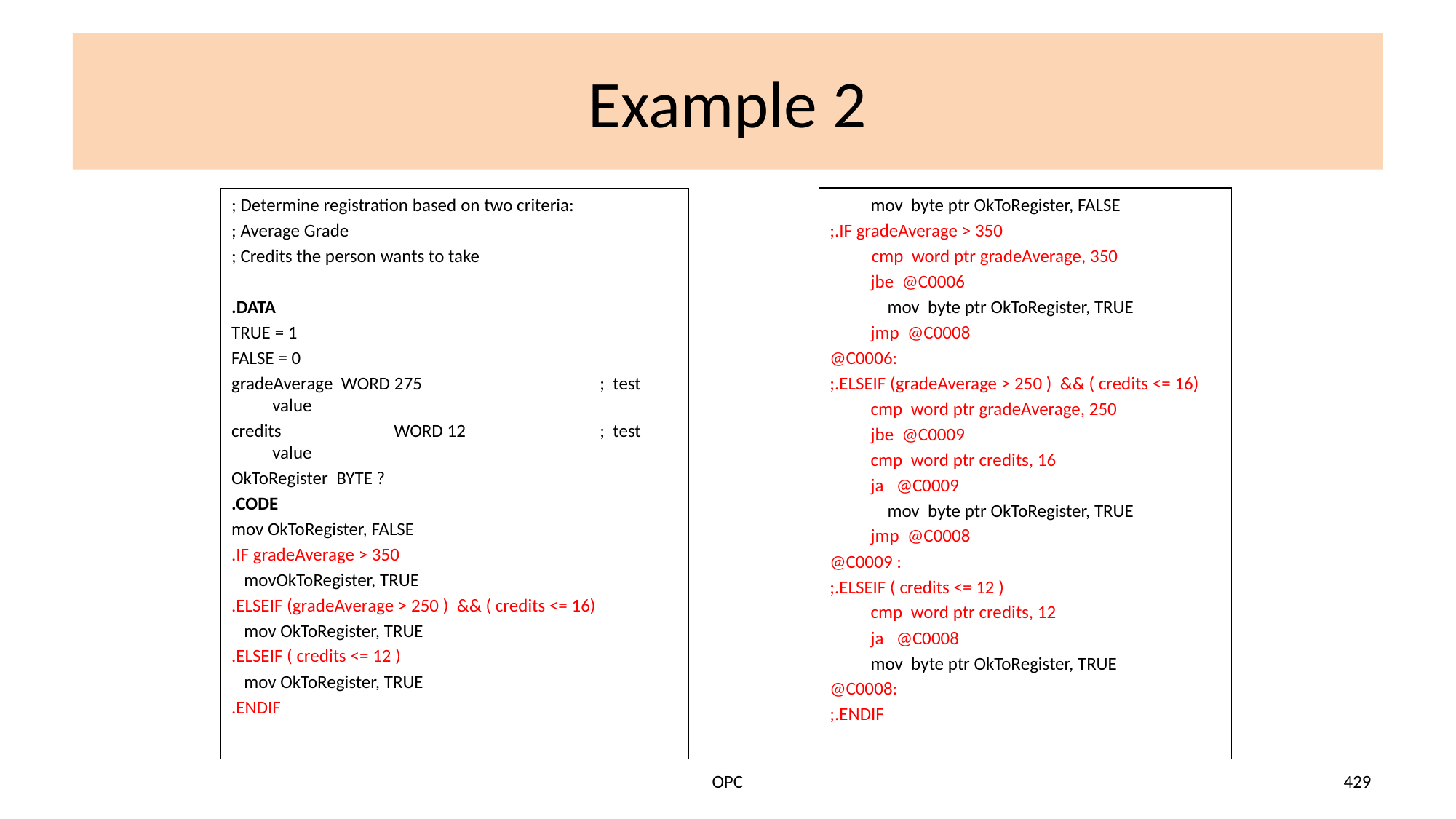

# Example 2
; Determine registration based on two criteria:
; Average Grade
; Credits the person wants to take

.DATA
TRUE = 1
FALSE = 0
gradeAverage  WORD 275		;  test value
credits       	   WORD 12		;  test value
OkToRegister  BYTE ?
.CODE
mov OkToRegister, FALSE
.IF gradeAverage > 350
   movOkToRegister, TRUE
.ELSEIF (gradeAverage > 250 )  && ( credits <= 16)
   mov OkToRegister, TRUE
.ELSEIF ( credits <= 12 )
   mov OkToRegister, TRUE
.ENDIF
	mov  byte ptr OkToRegister, FALSE
;.IF gradeAverage > 350
          cmp  word ptr gradeAverage, 350
	jbe  @C0006
	    mov  byte ptr OkToRegister, TRUE
	jmp  @C0008
@C0006:
;.ELSEIF (gradeAverage > 250 )  && ( credits <= 16)
	cmp  word ptr gradeAverage, 250
	jbe  @C0009
	cmp  word ptr credits, 16
	ja   @C0009
	    mov  byte ptr OkToRegister, TRUE
	jmp  @C0008
@C0009 :
;.ELSEIF ( credits <= 12 )
	cmp  word ptr credits, 12
	ja   @C0008
	mov  byte ptr OkToRegister, TRUE
@C0008:
;.ENDIF

OPC
429